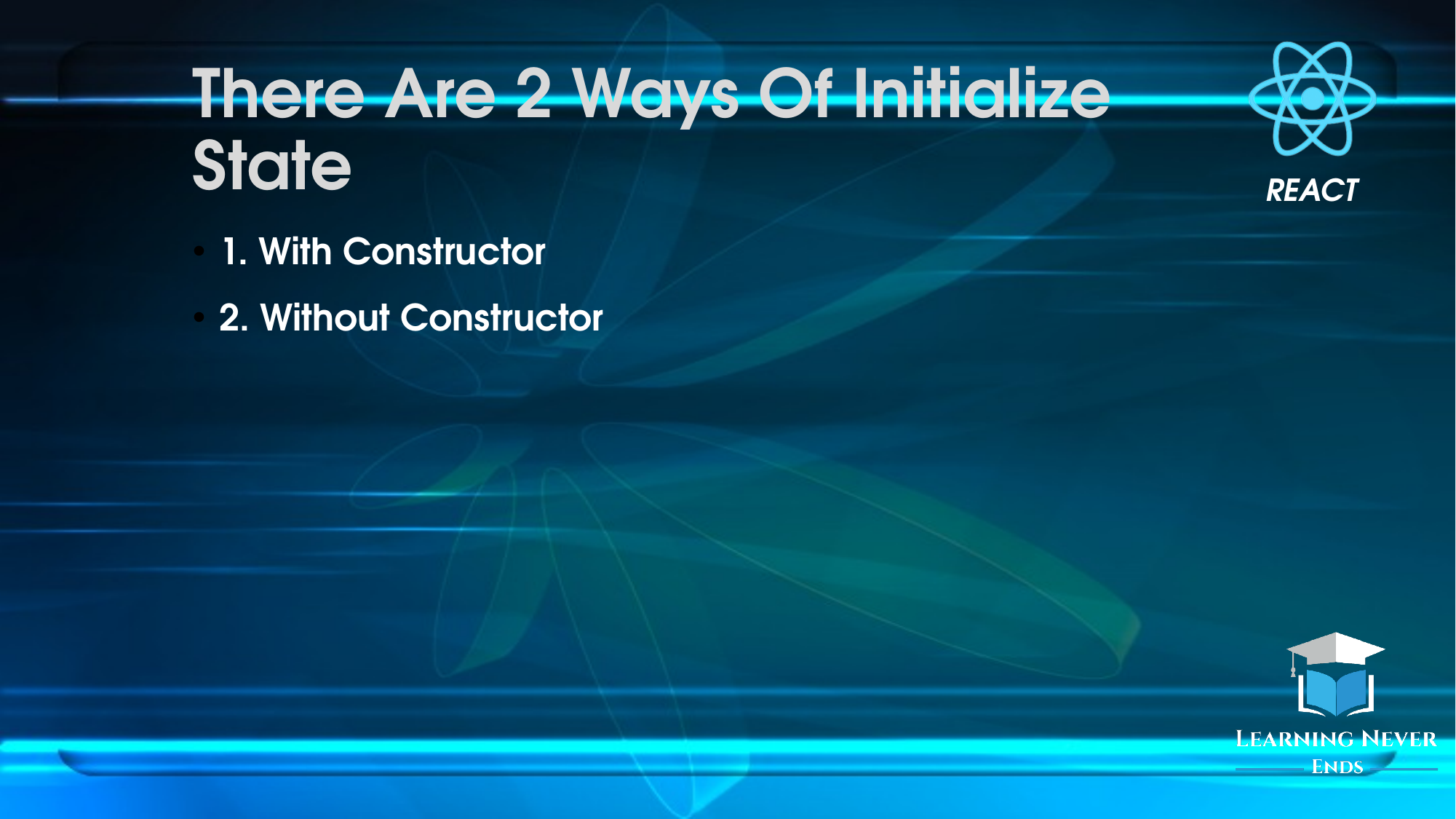

# There Are 2 Ways Of Initialize State
1. With Constructor
2. Without Constructor